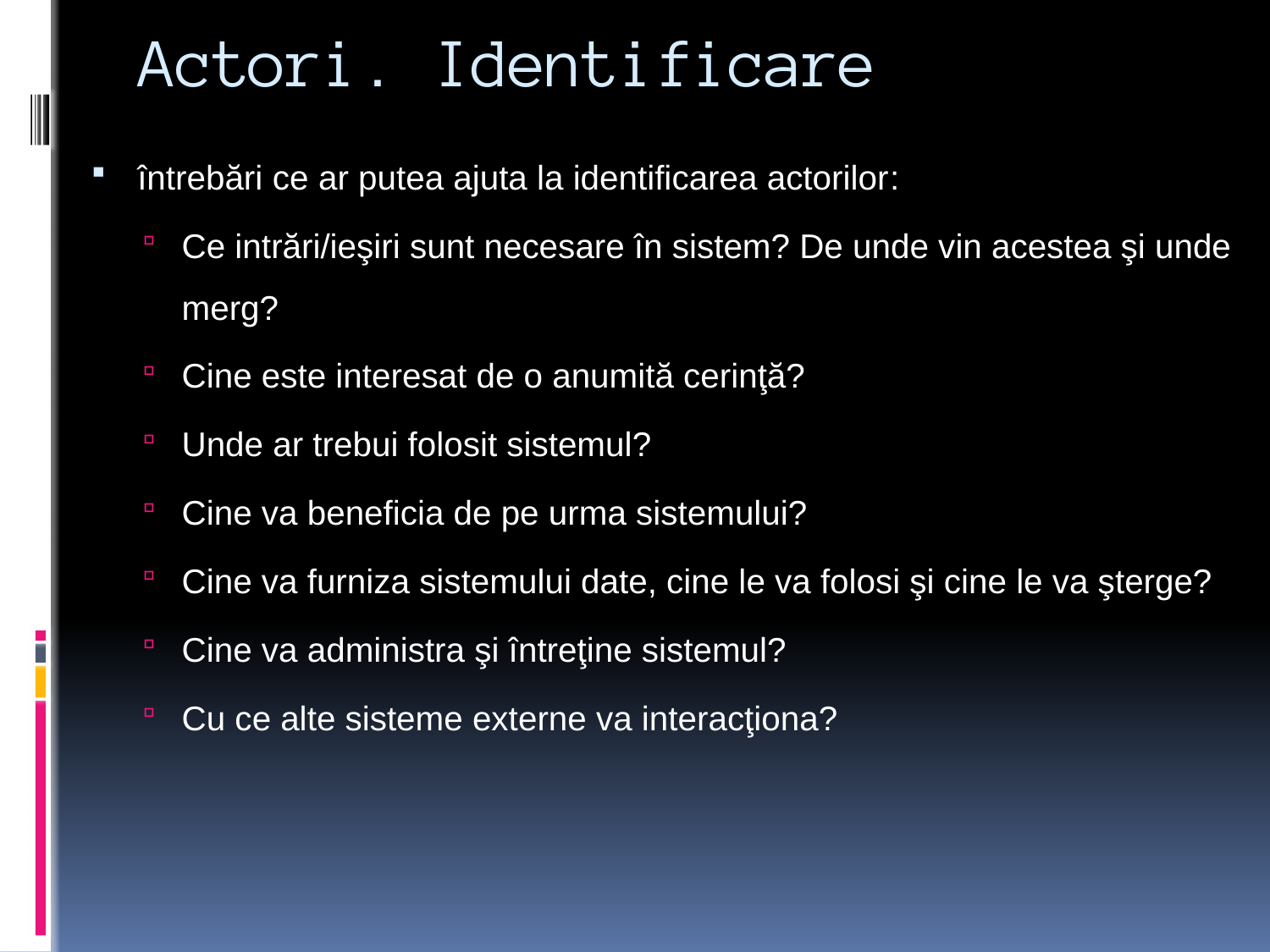

# Actori. Identificare
întrebări ce ar putea ajuta la identificarea actorilor:
Ce intrări/ieşiri sunt necesare în sistem? De unde vin acestea şi unde merg?
Cine este interesat de o anumită cerinţă?
Unde ar trebui folosit sistemul?
Cine va beneficia de pe urma sistemului?
Cine va furniza sistemului date, cine le va folosi şi cine le va şterge?
Cine va administra şi întreţine sistemul?
Cu ce alte sisteme externe va interacţiona?